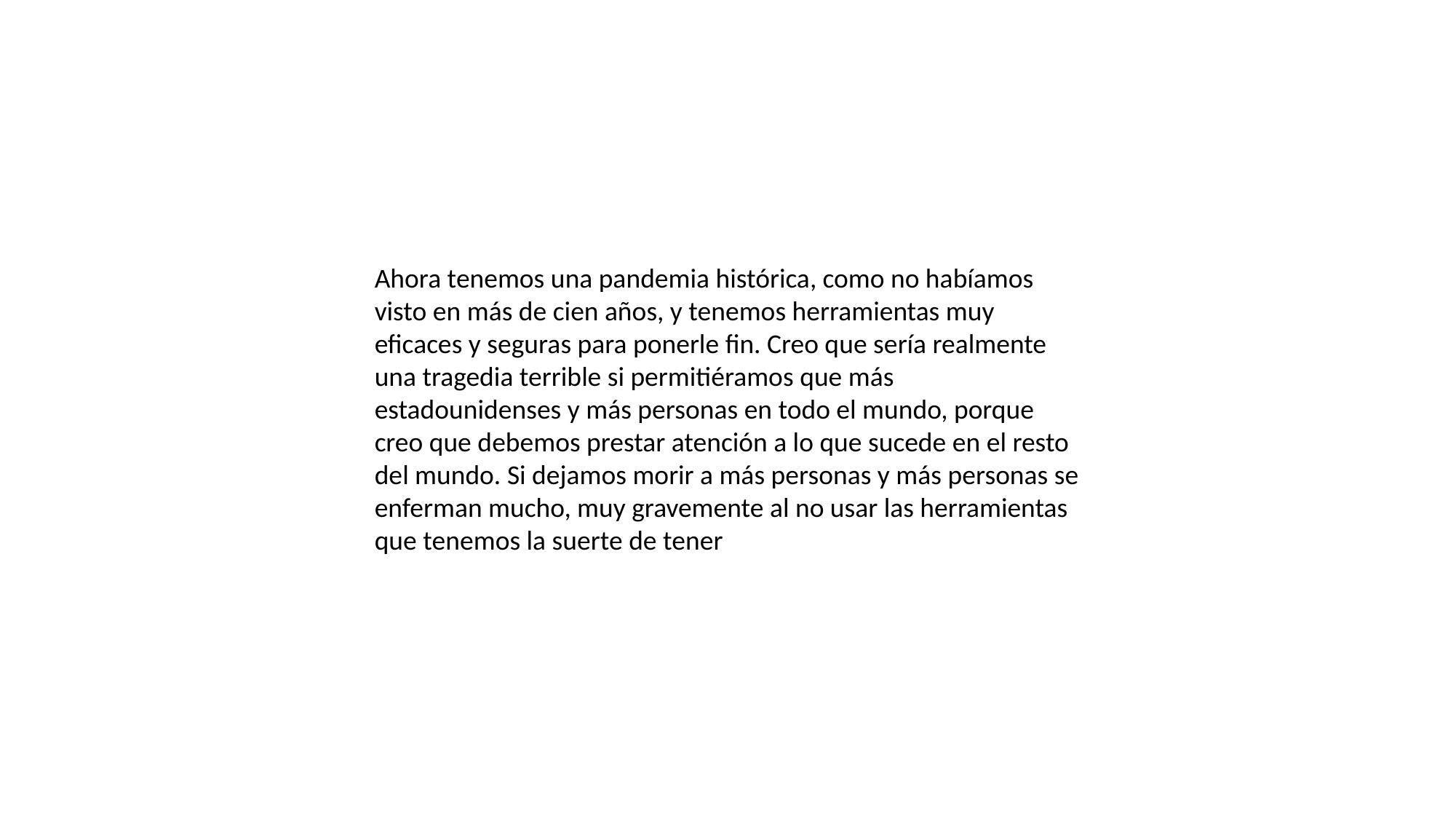

Ahora tenemos una pandemia histórica, como no habíamos visto en más de cien años, y tenemos herramientas muy eficaces y seguras para ponerle fin. Creo que sería realmente una tragedia terrible si permitiéramos que más estadounidenses y más personas en todo el mundo, porque creo que debemos prestar atención a lo que sucede en el resto del mundo. Si dejamos morir a más personas y más personas se enferman mucho, muy gravemente al no usar las herramientas que tenemos la suerte de tener